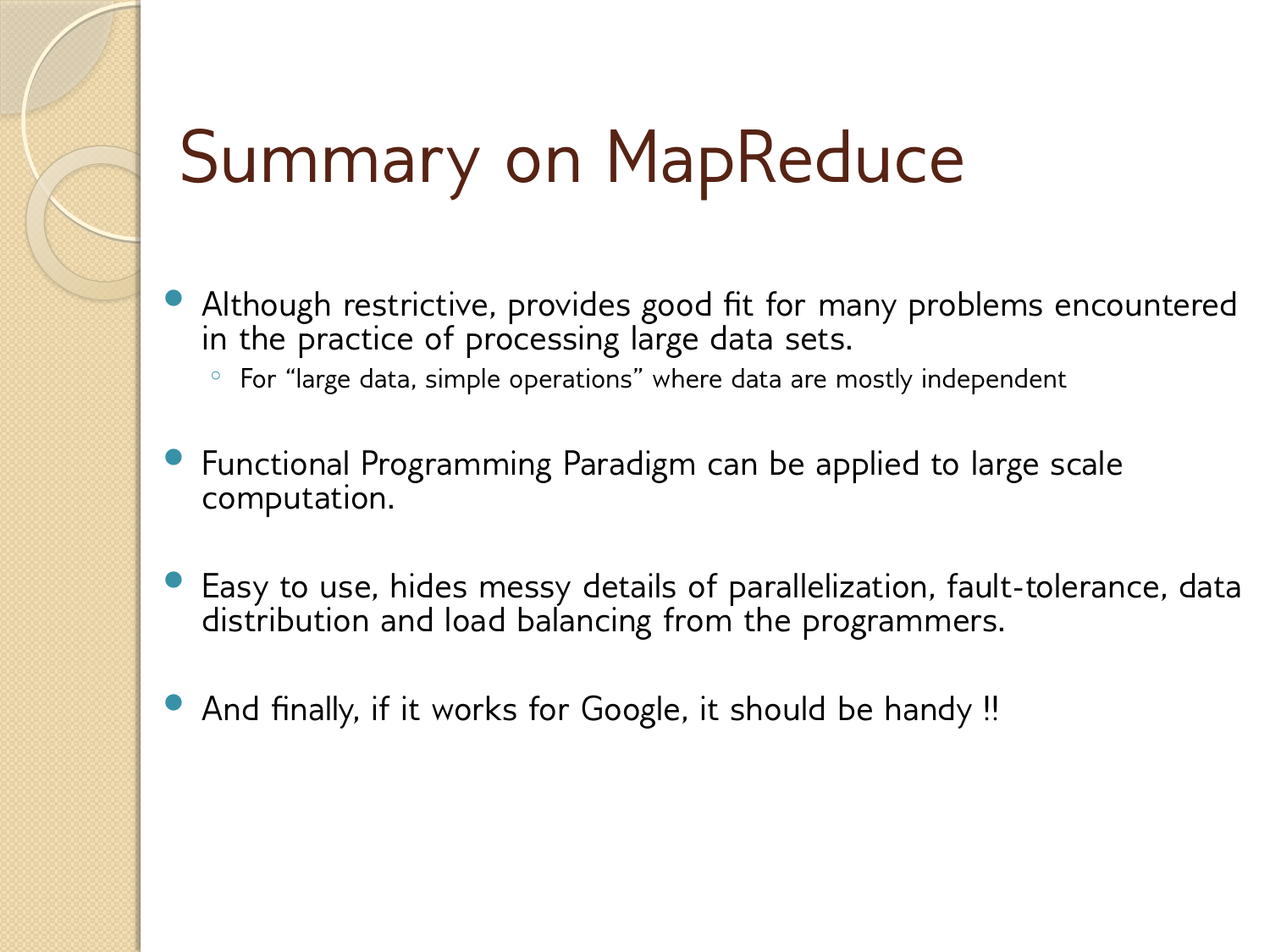

# Summary on MapReduce

Although restrictive, provides good fit for many problems encountered in the practice of processing large data sets.
For “large data, simple operations” where data are mostly independent

Functional Programming Paradigm can be applied to large scale computation.

Easy to use, hides messy details of parallelization, fault-tolerance, data distribution and load balancing from the programmers.

And finally, if it works for Google, it should be handy !!